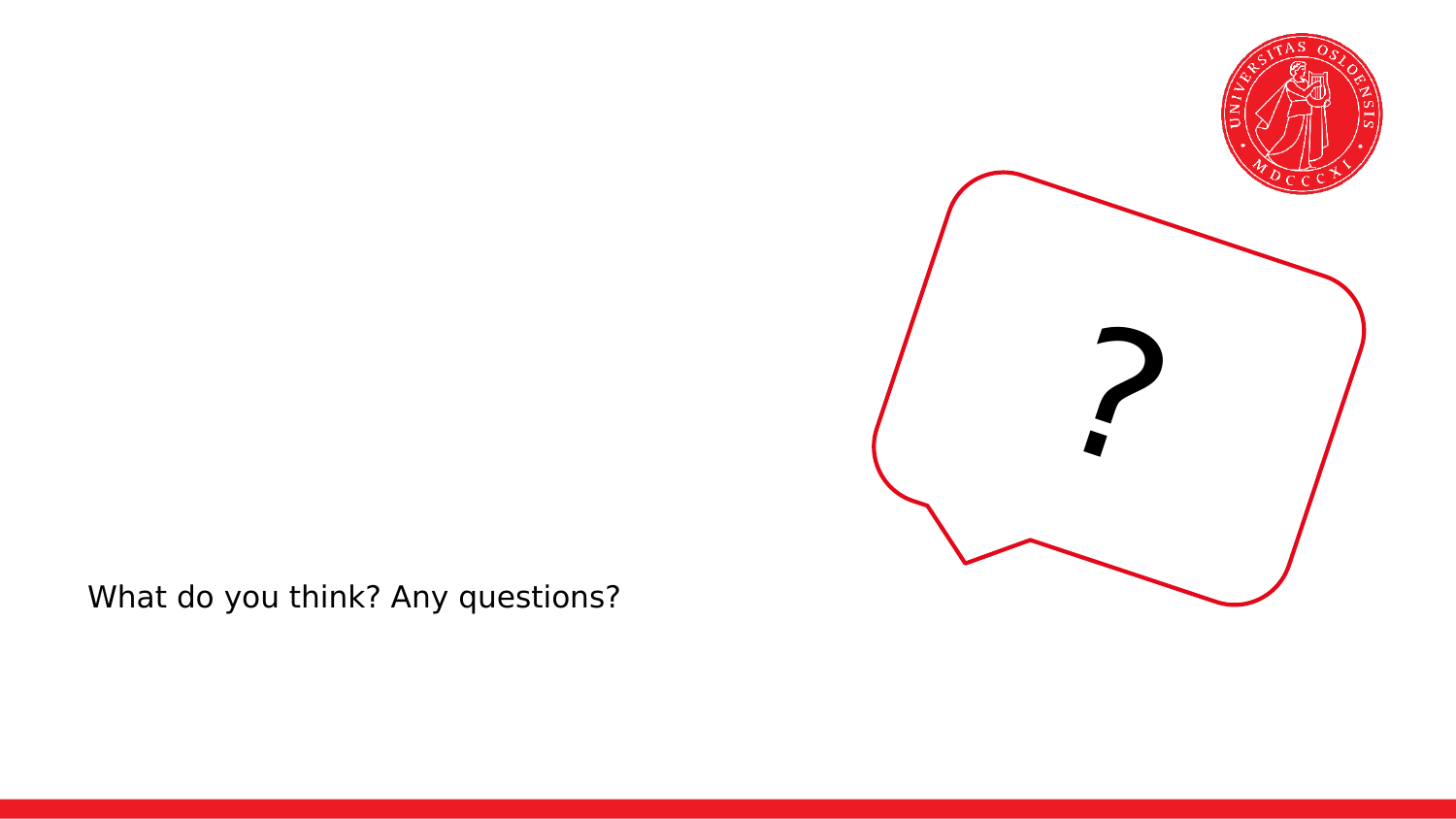

?
What do you think? Any questions?